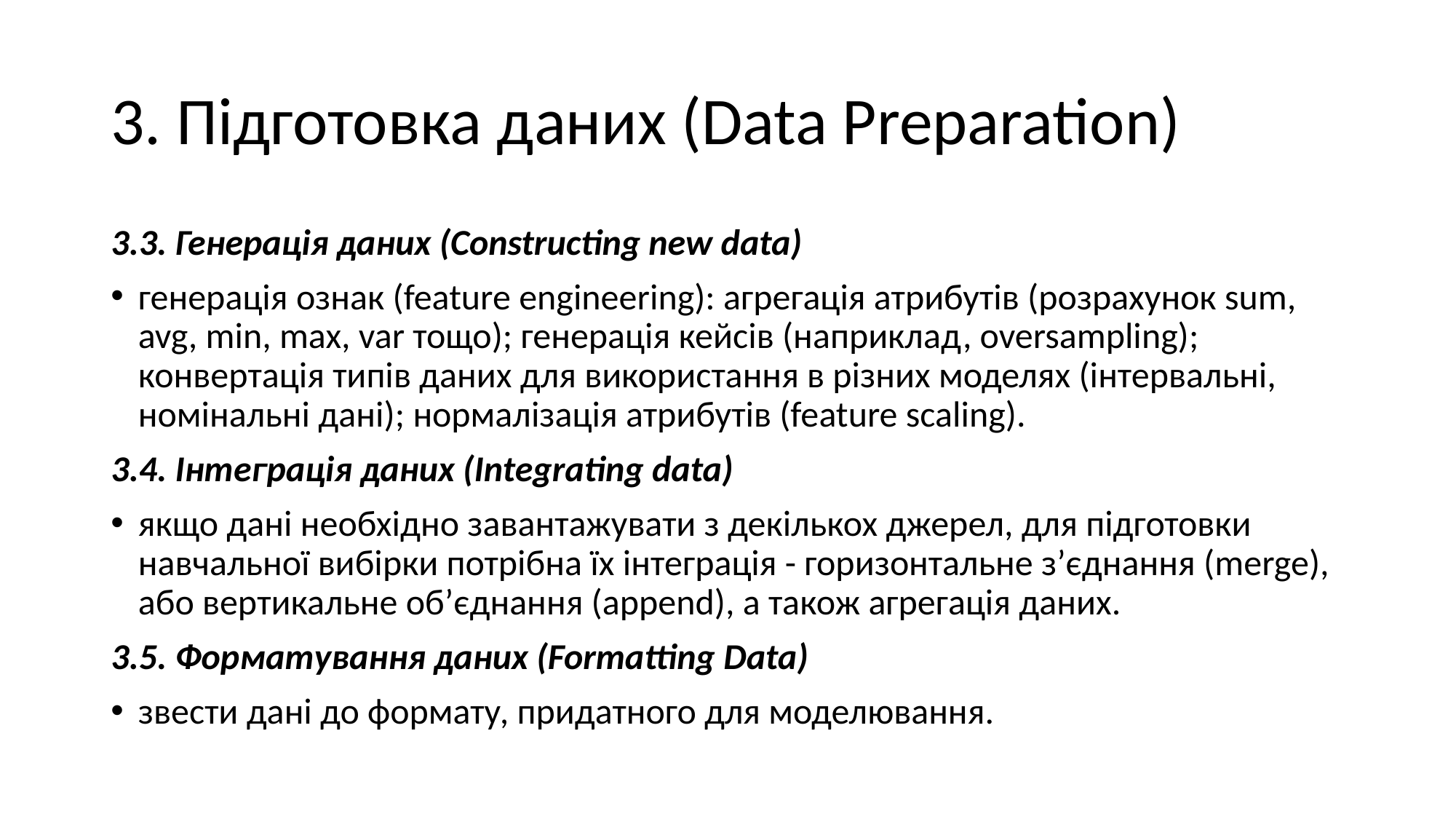

# 3. Підготовка даних (Data Preparation)
3.3. Генерація даних (Constructing new data)
генерація ознак (feature engineering): агрегація атрибутів (розрахунок sum, avg, min, max, var тощо); генерація кейсів (наприклад, oversampling); конвертація типів даних для використання в різних моделях (інтервальні, номінальні дані); нормалізація атрибутів (feature scaling).
3.4. Інтеграція даних (Integrating data)
якщо дані необхідно завантажувати з декількох джерел, для підготовки навчальної вибірки потрібна їх інтеграція - горизонтальне з’єднання (merge), або вертикальне об’єднання (append), а також агрегація даних.
3.5. Форматування даних (Formatting Data)
звести дані до формату, придатного для моделювання.